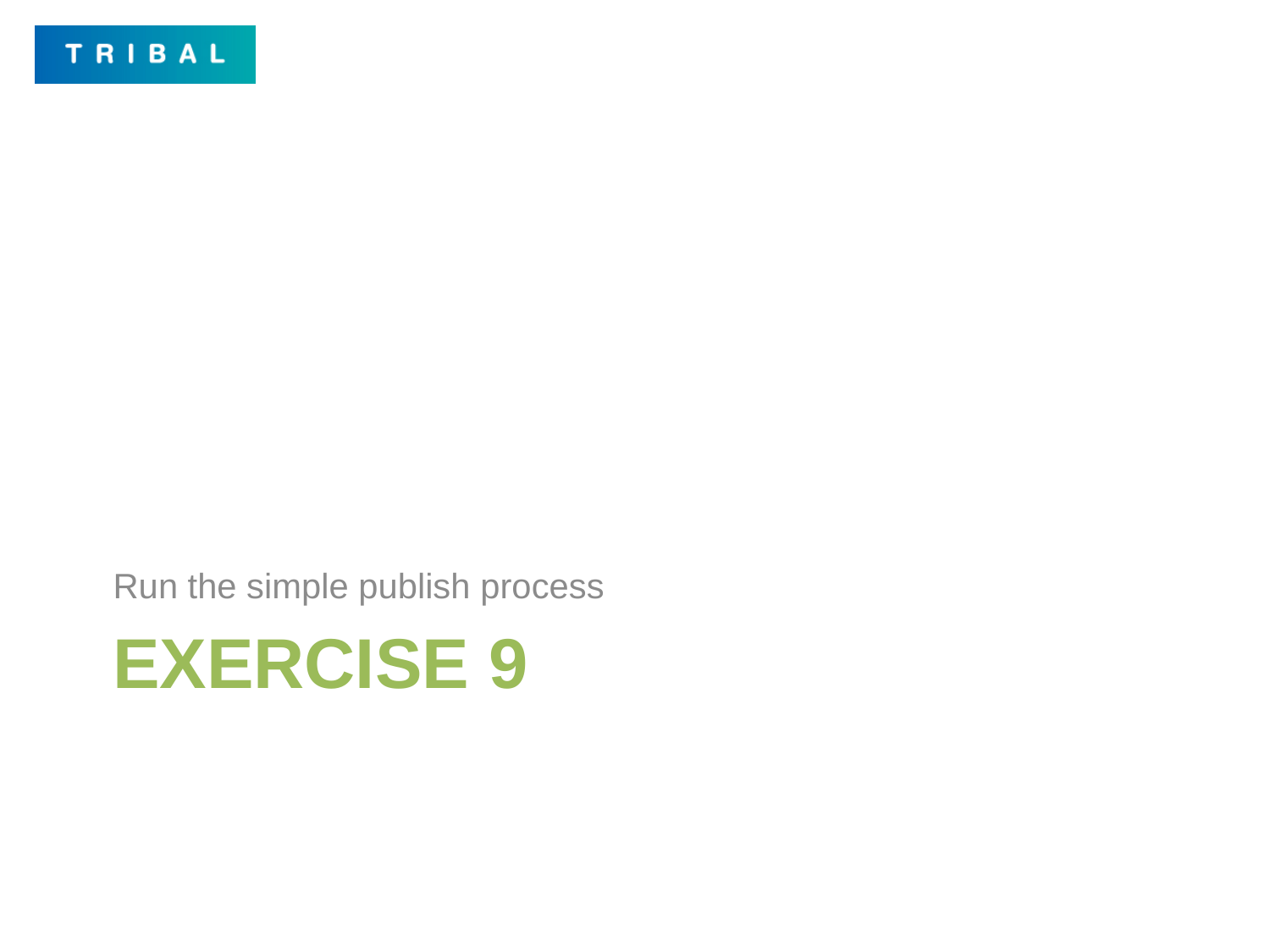

Run the simple publish process
# Exercise 9